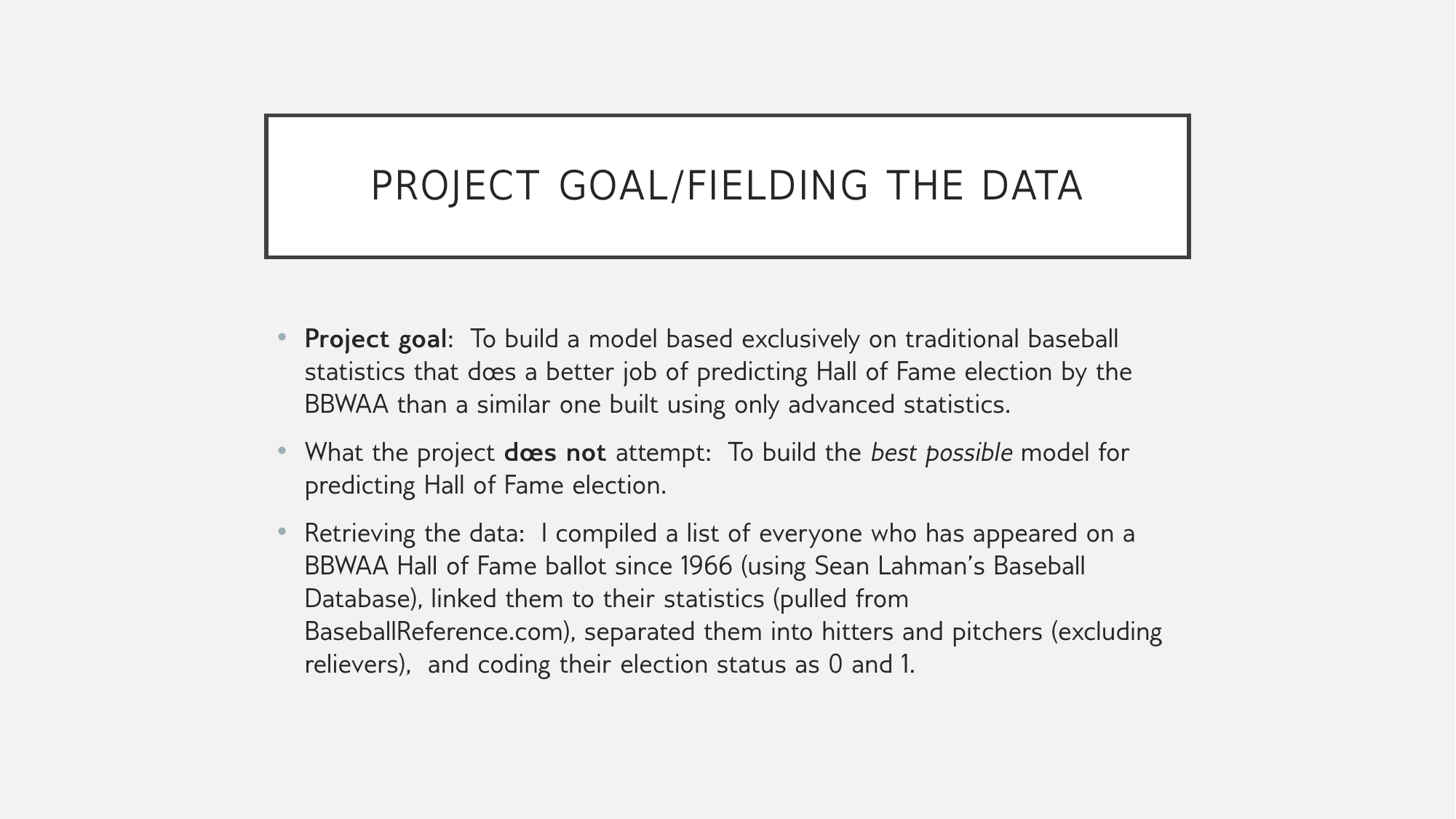

# PROJECT GOAL/FIELDING THE DATA
Project goal:  To build a model based exclusively on traditional baseball statistics that does a better job of predicting Hall of Fame election by the BBWAA than a similar one built using only advanced statistics.
What the project does not attempt:  To build the best possible model for predicting Hall of Fame election.
Retrieving the data:  I compiled a list of everyone who has appeared on a BBWAA Hall of Fame ballot since 1966 (using Sean Lahman’s Baseball Database), linked them to their statistics (pulled from BaseballReference.com), separated them into hitters and pitchers (excluding relievers),  and coding their election status as 0 and 1.